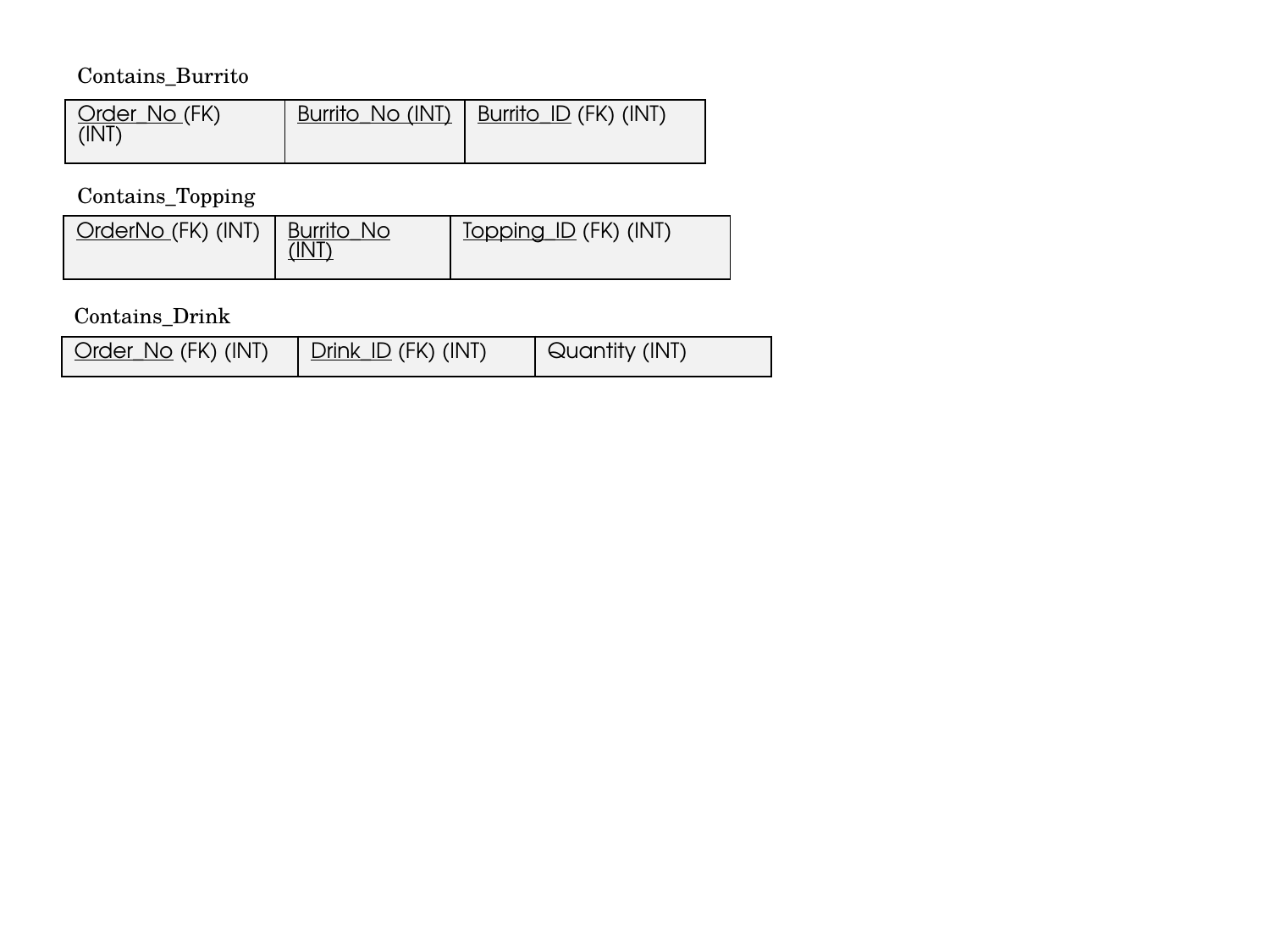

Contains_Burrito
| Order\_No (FK) (int) | Burrito\_No (int) | Burrito\_ID (FK) (int) |
| --- | --- | --- |
Contains_Topping
| OrderNo (FK) (int) | Burrito\_No (int) | Topping\_ID (FK) (int) |
| --- | --- | --- |
Contains_Drink
| Order\_No (FK) (int) | Drink\_ID (FK) (int) | Quantity (int) |
| --- | --- | --- |